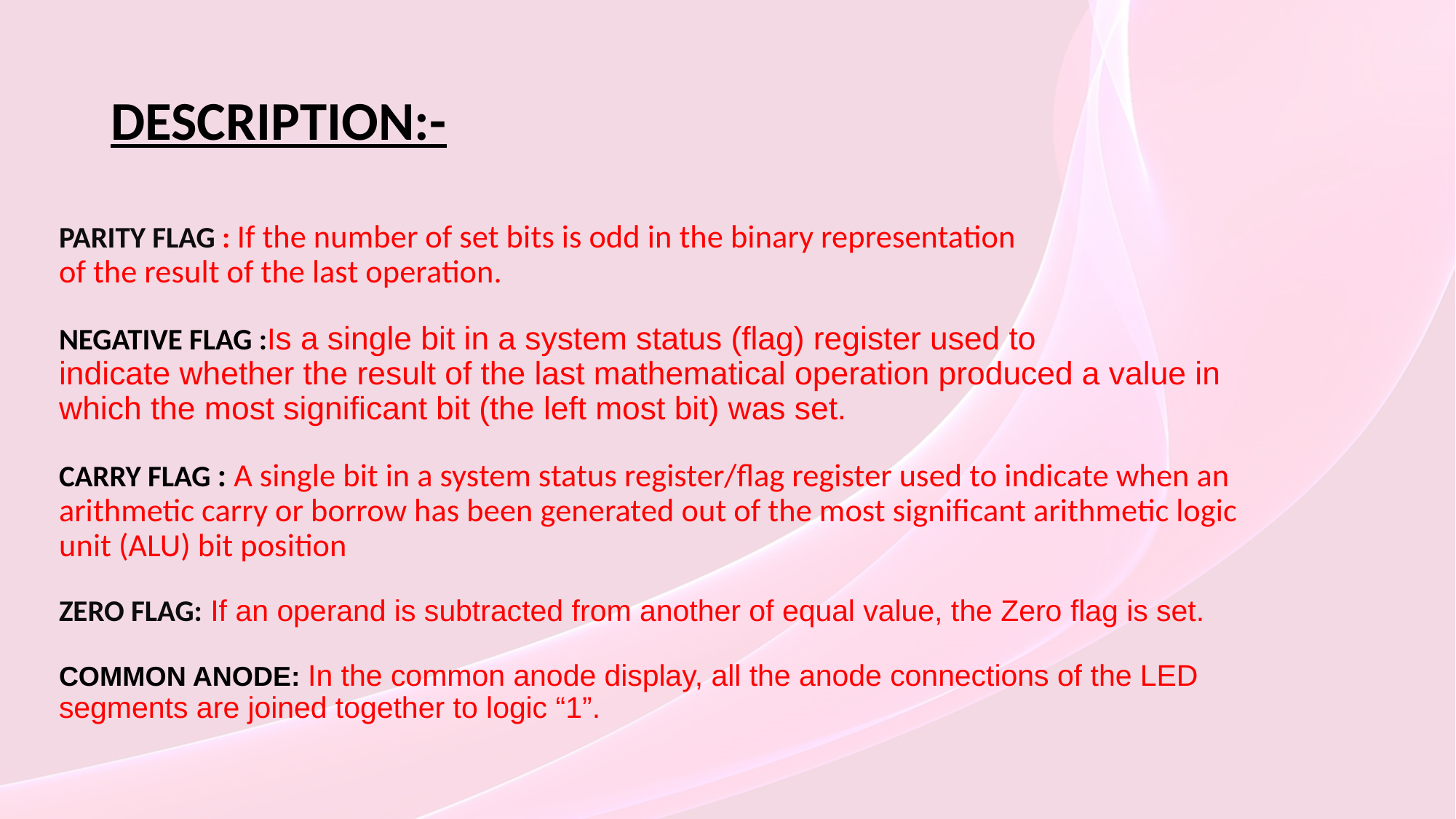

# DESCRIPTION:-
PARITY FLAG : If the number of set bits is odd in the binary representation
of the result of the last operation.

NEGATIVE FLAG :Is a single bit in a system status (flag) register used to
indicate whether the result of the last mathematical operation produced a value in which the most significant bit (the left most bit) was set.

CARRY FLAG : A single bit in a system status register/flag register used to indicate when an arithmetic carry or borrow has been generated out of the most significant arithmetic logic unit (ALU) bit position

ZERO FLAG: If an operand is subtracted from another of equal value, the Zero flag is set.

COMMON ANODE: In the common anode display, all the anode connections of the LED segments are joined together to logic “1”.